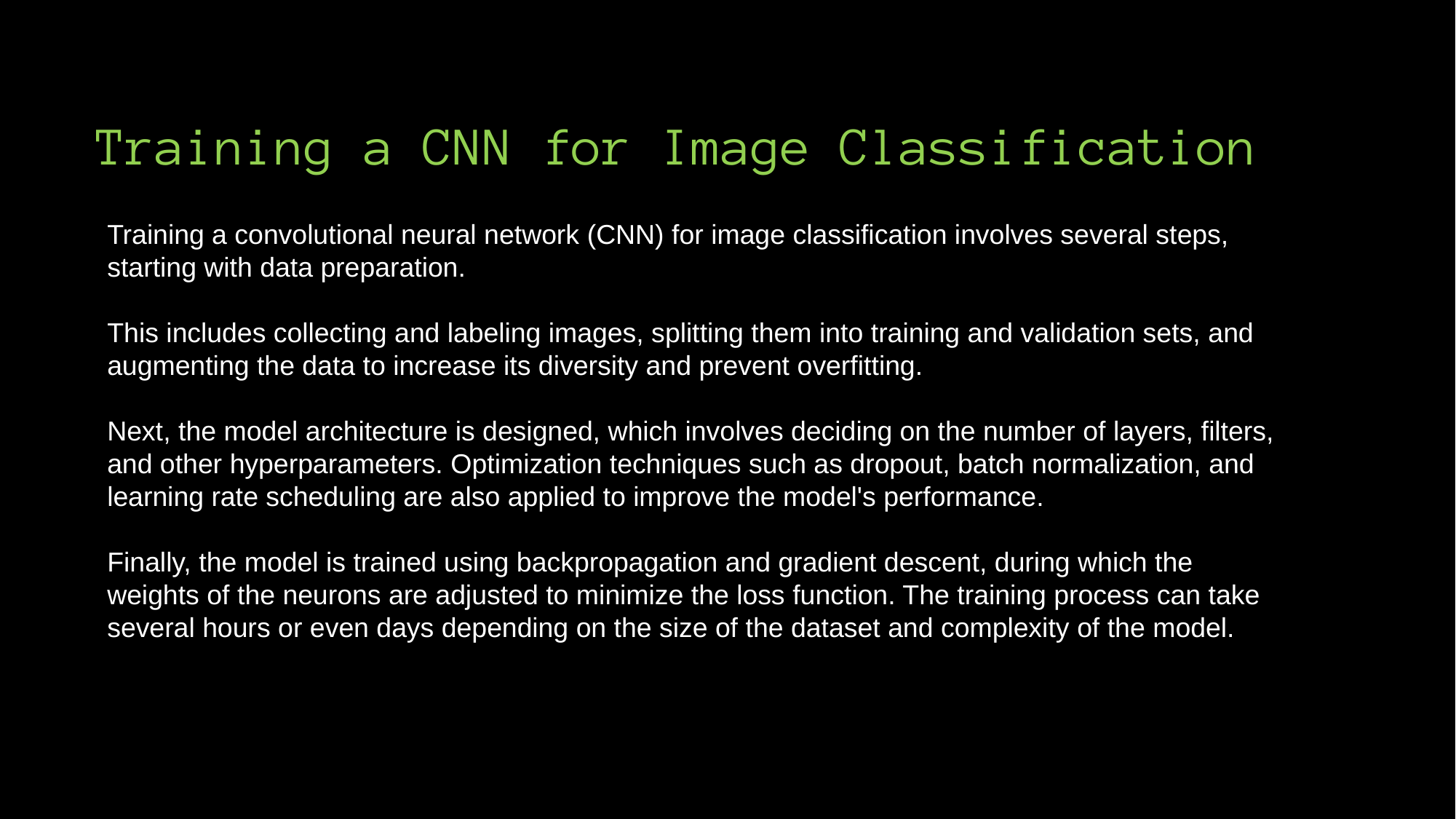

Training a CNN for Image Classification

Training a convolutional neural network (CNN) for image classification involves several steps, starting with data preparation.

This includes collecting and labeling images, splitting them into training and validation sets, and augmenting the data to increase its diversity and prevent overfitting.

Next, the model architecture is designed, which involves deciding on the number of layers, filters, and other hyperparameters. Optimization techniques such as dropout, batch normalization, and learning rate scheduling are also applied to improve the model's performance.

Finally, the model is trained using backpropagation and gradient descent, during which the weights of the neurons are adjusted to minimize the loss function. The training process can take several hours or even days depending on the size of the dataset and complexity of the model.